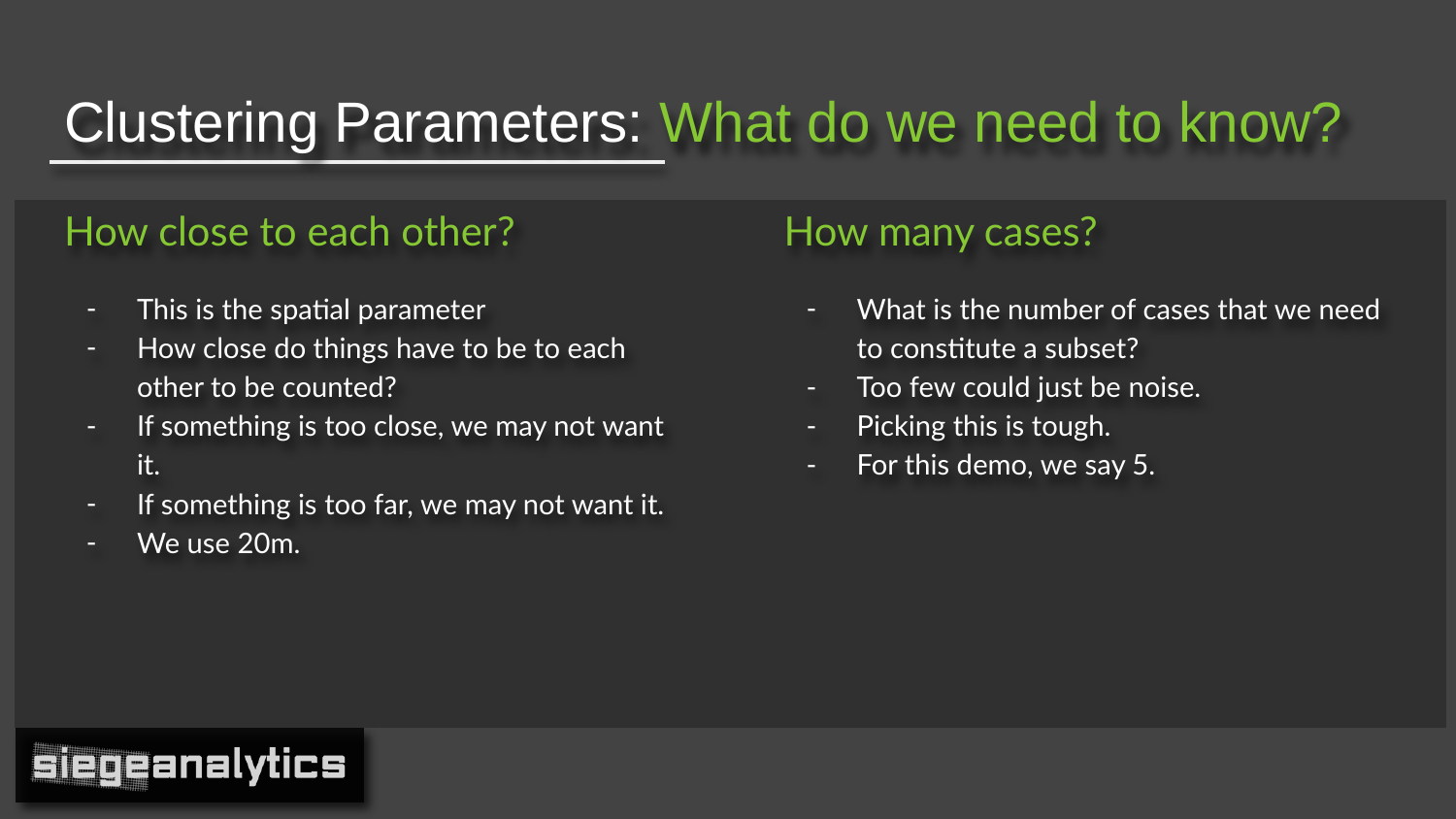

# Clustering Parameters: What do we need to know?
How close to each other?
This is the spatial parameter
How close do things have to be to each other to be counted?
If something is too close, we may not want it.
If something is too far, we may not want it.
We use 20m.

How many cases?
What is the number of cases that we need to constitute a subset?
Too few could just be noise.
Picking this is tough.
For this demo, we say 5.